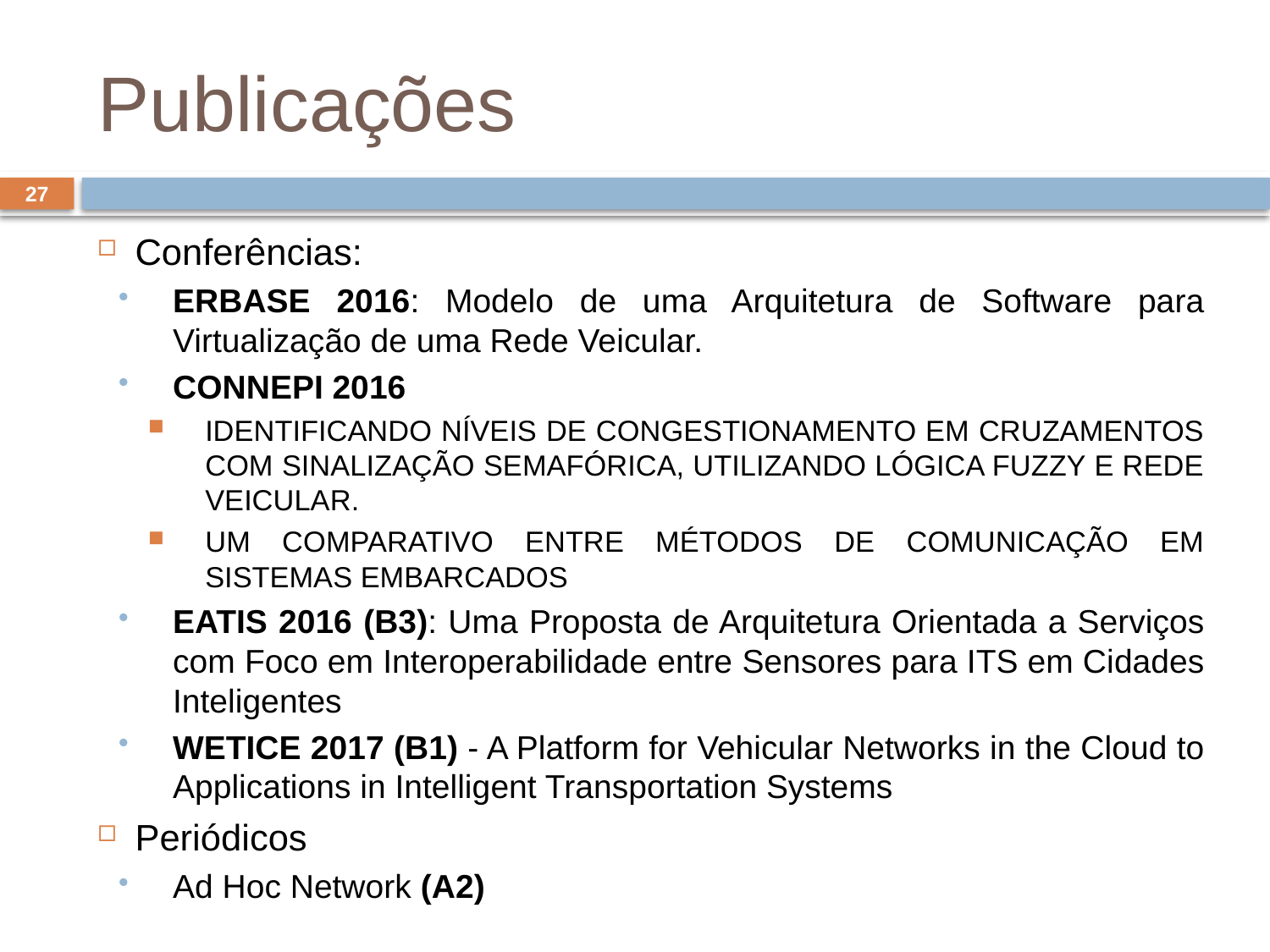

# Publicações
27
Conferências:
ERBASE 2016: Modelo de uma Arquitetura de Software para Virtualização de uma Rede Veicular.
CONNEPI 2016
IDENTIFICANDO NÍVEIS DE CONGESTIONAMENTO EM CRUZAMENTOS COM SINALIZAÇÃO SEMAFÓRICA, UTILIZANDO LÓGICA FUZZY E REDE VEICULAR.
UM COMPARATIVO ENTRE MÉTODOS DE COMUNICAÇÃO EM SISTEMAS EMBARCADOS
EATIS 2016 (B3): Uma Proposta de Arquitetura Orientada a Serviços com Foco em Interoperabilidade entre Sensores para ITS em Cidades Inteligentes
WETICE 2017 (B1) - A Platform for Vehicular Networks in the Cloud to Applications in Intelligent Transportation Systems
Periódicos
Ad Hoc Network (A2)